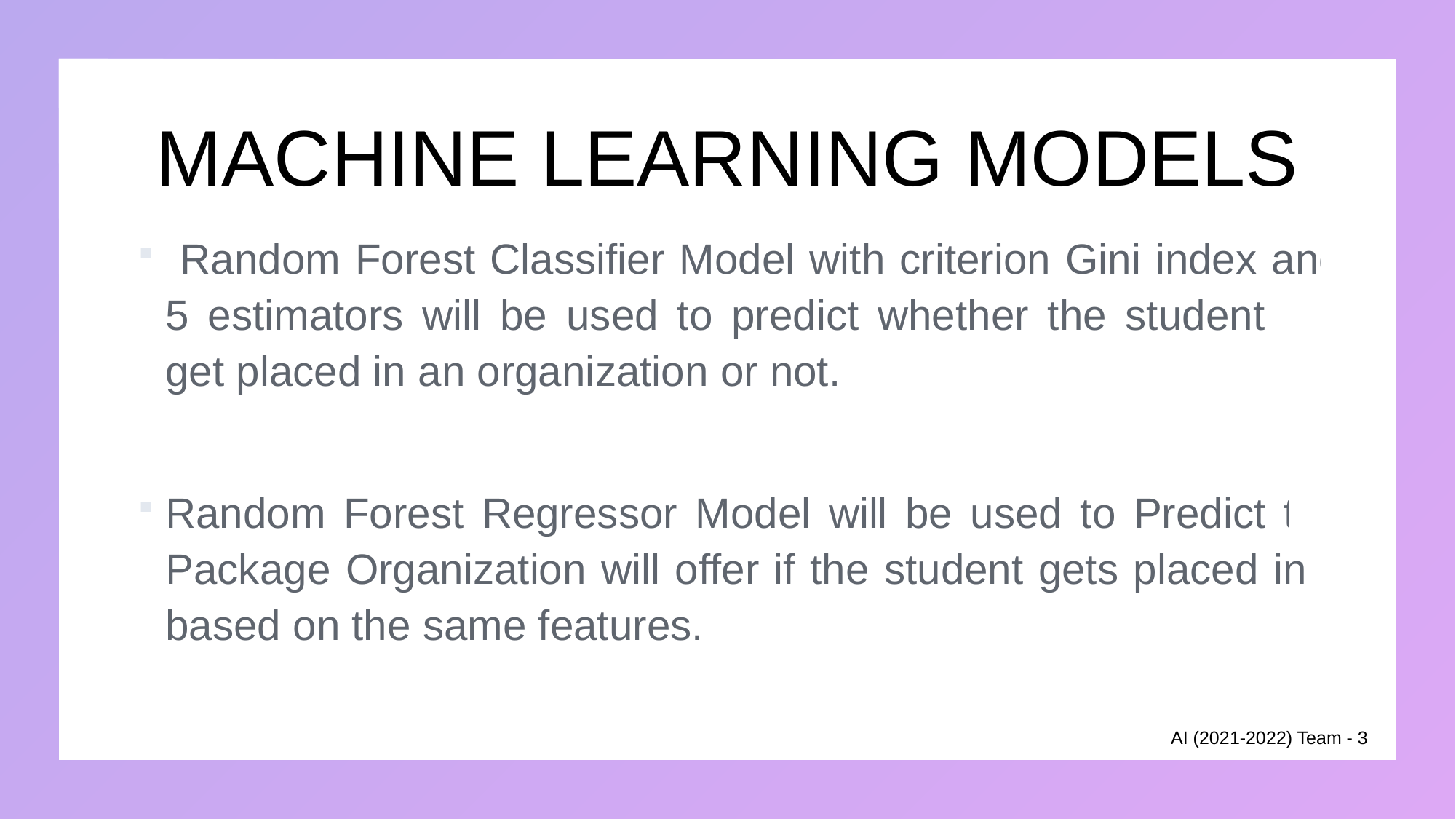

# MACHINE LEARNING MODELS
 Random Forest Classifier Model with criterion Gini index and 5 estimators will be used to predict whether the student will get placed in an organization or not.

Random Forest Regressor Model will be used to Predict the Package Organization will offer if the student gets placed in it based on the same features.
AI (2021-2022) Team - 3